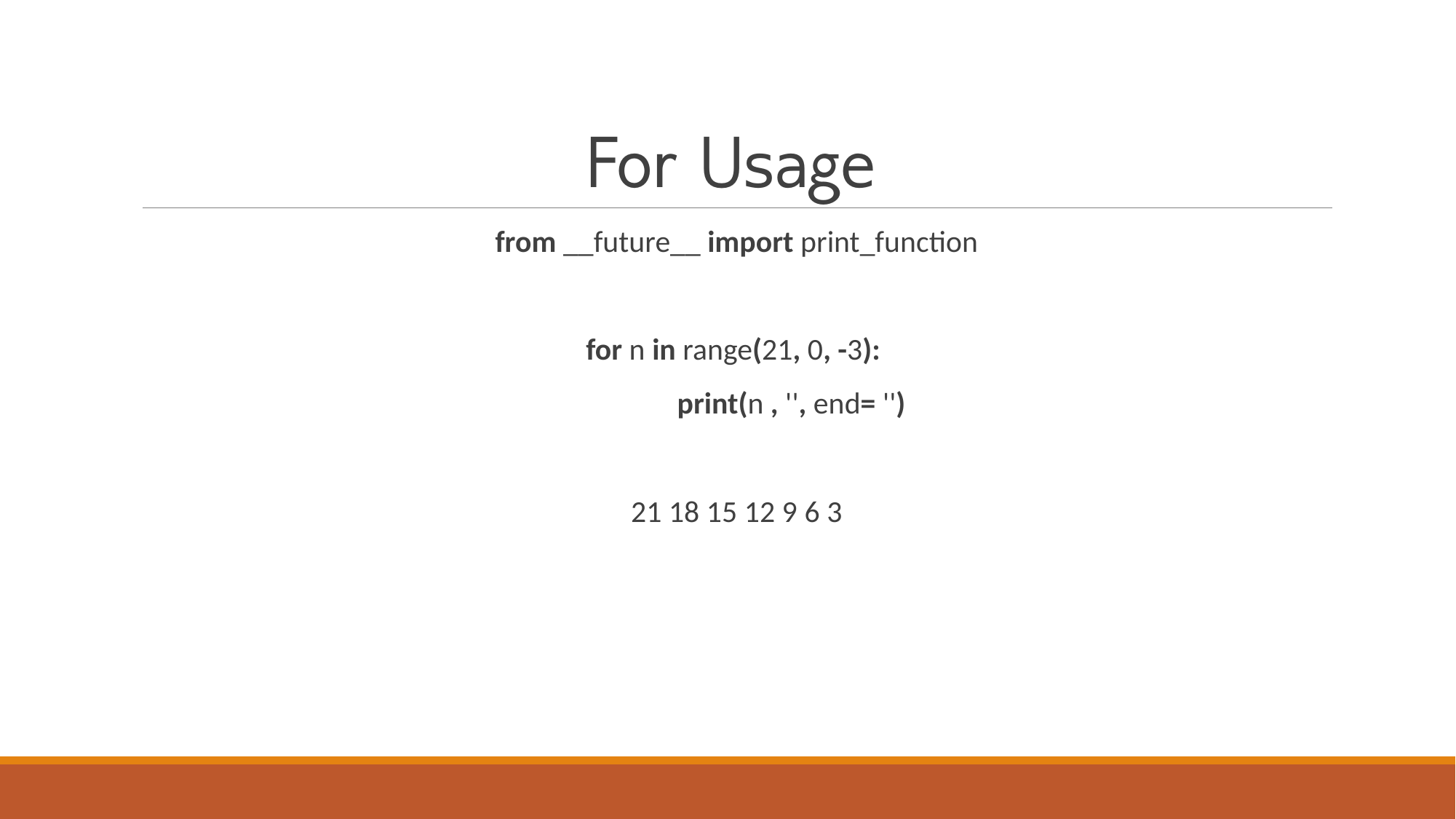

# For Usage
from __future__ import print_function

for n in range(21, 0, -3):
	print(n , '', end= '')

21 18 15 12 9 6 3